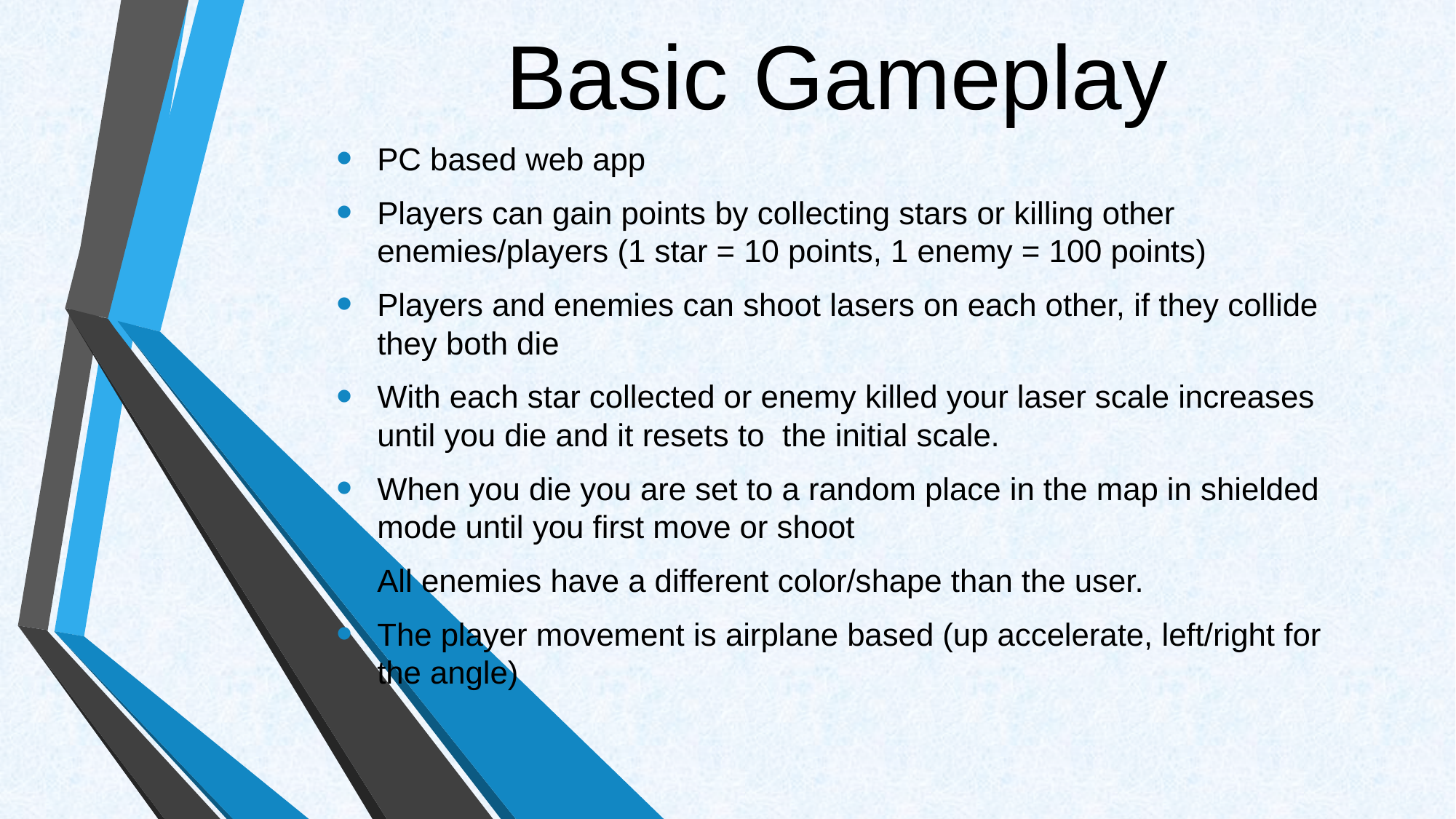

# Basic Gameplay
PC based web app
Players can gain points by collecting stars or killing other enemies/players (1 star = 10 points, 1 enemy = 100 points)
Players and enemies can shoot lasers on each other, if they collide they both die
With each star collected or enemy killed your laser scale increases until you die and it resets to  the initial scale.
When you die you are set to a random place in the map in shielded mode until you first move or shoot
All enemies have a different color/shape than the user.
The player movement is airplane based (up accelerate, left/right for the angle)